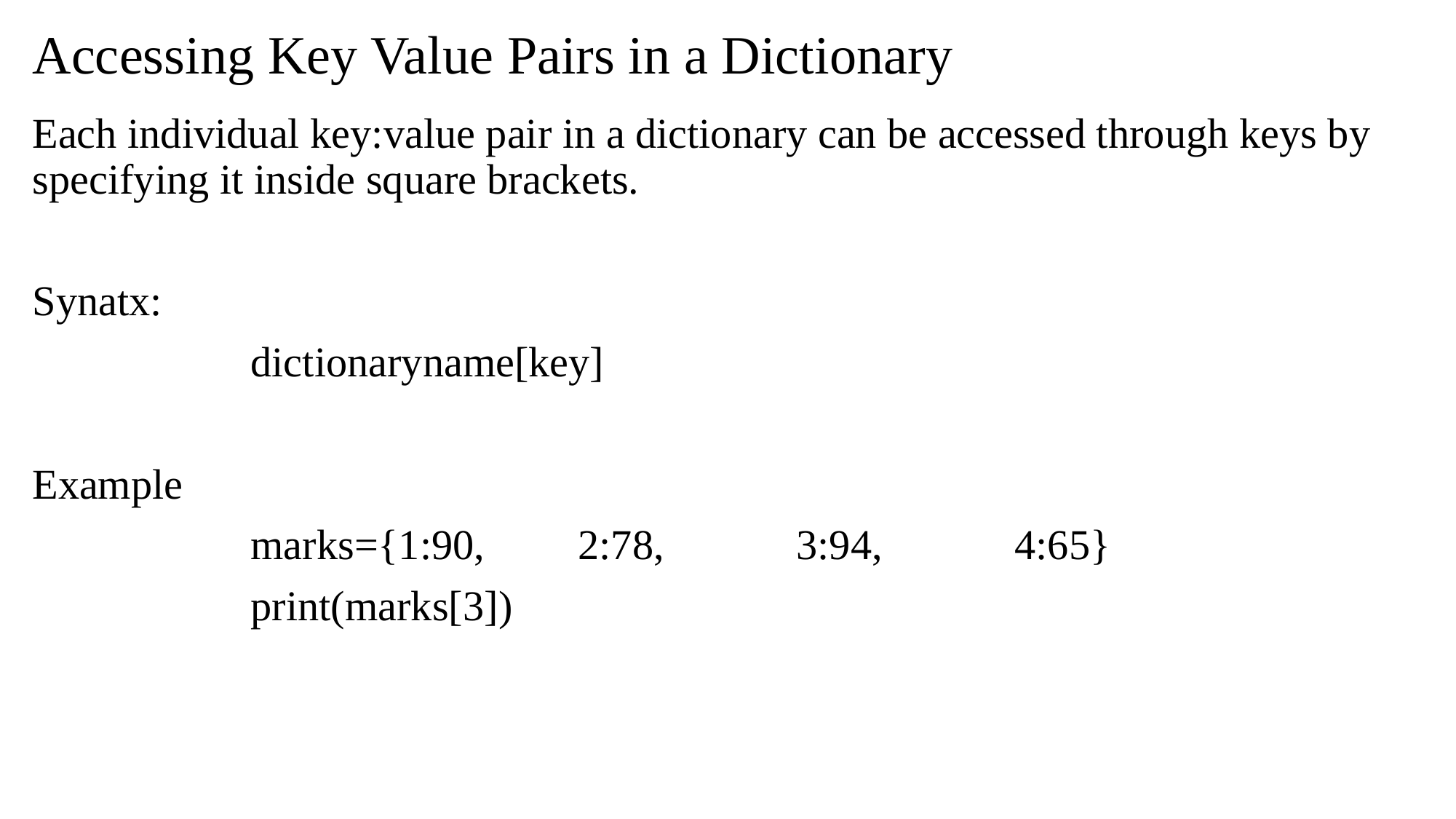

# Accessing Key Value Pairs in a Dictionary
Each individual key:value pair in a dictionary can be accessed through keys by specifying it inside square brackets.

Synatx:
		dictionaryname[key]

Example
		marks={1:90,	2:78,		3:94,		4:65}
		print(marks[3])